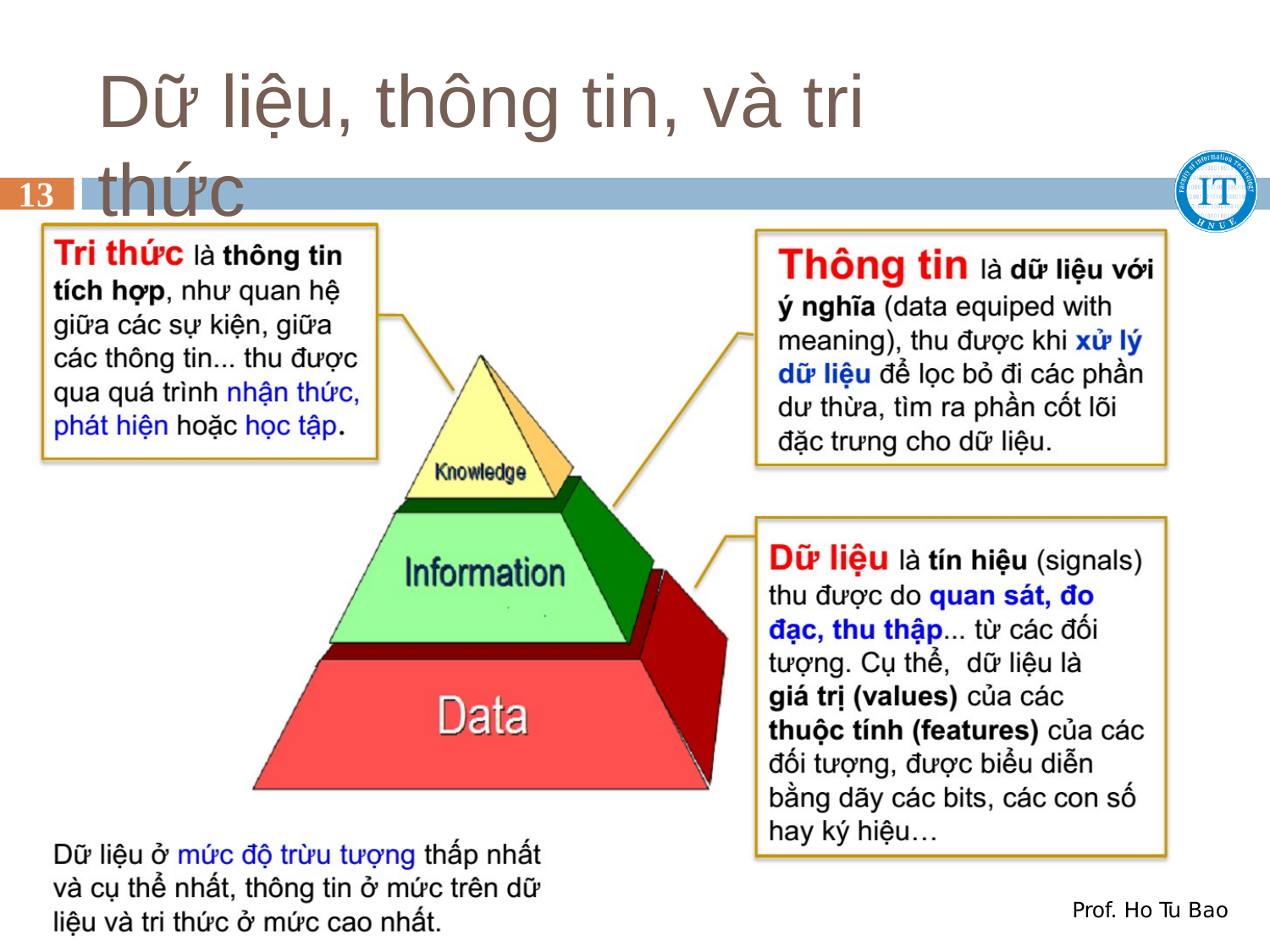

Dữ liệu, thông tin, và tri thức
13

Khai phá dữ liệu - ĐHSPHN
Prof. Ho Tu Bao